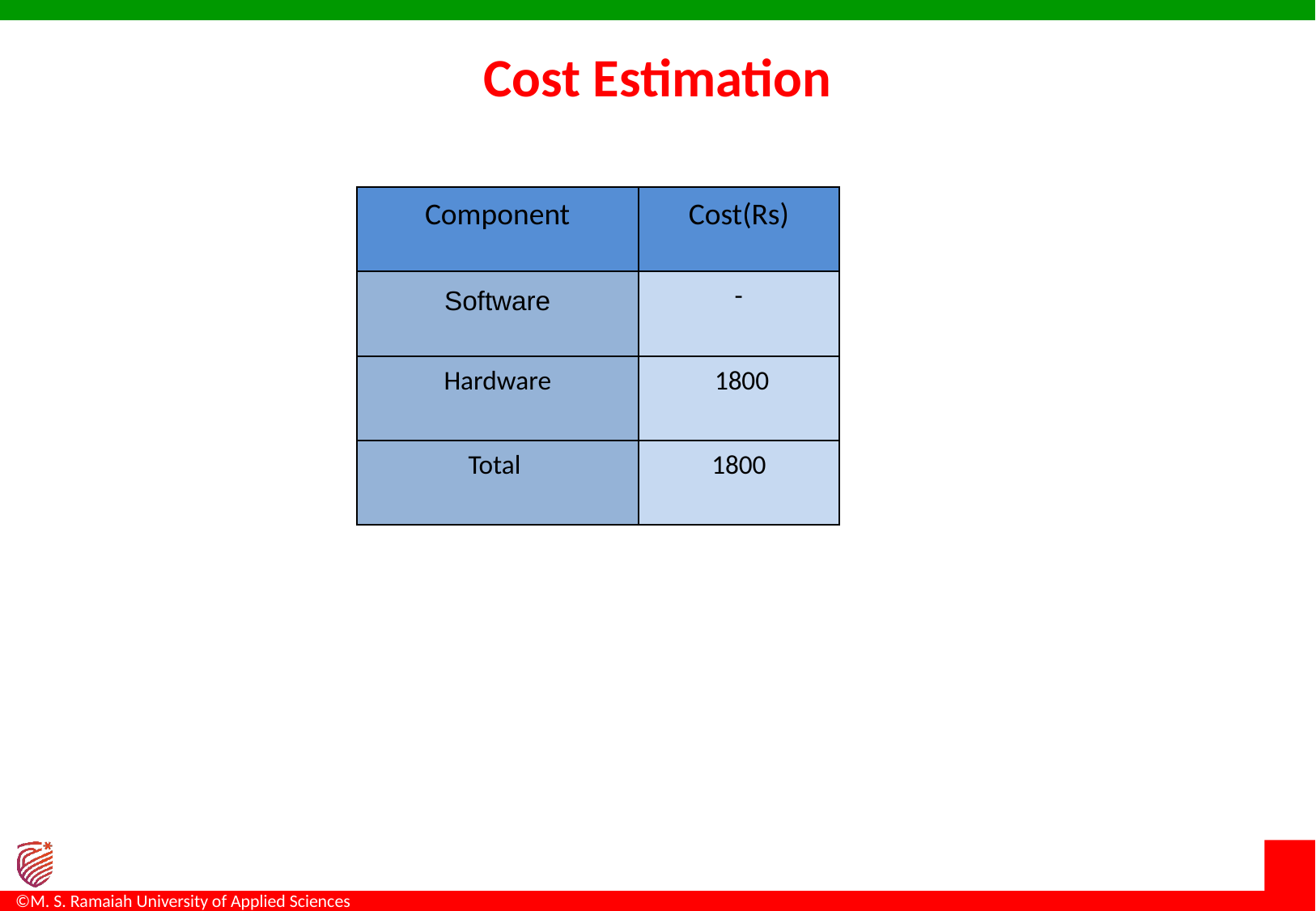

# Cost Estimation

| Component | Cost(Rs) |
| --- | --- |
| Software | - |
| Hardware | 1800 |
| Total | 1800 |